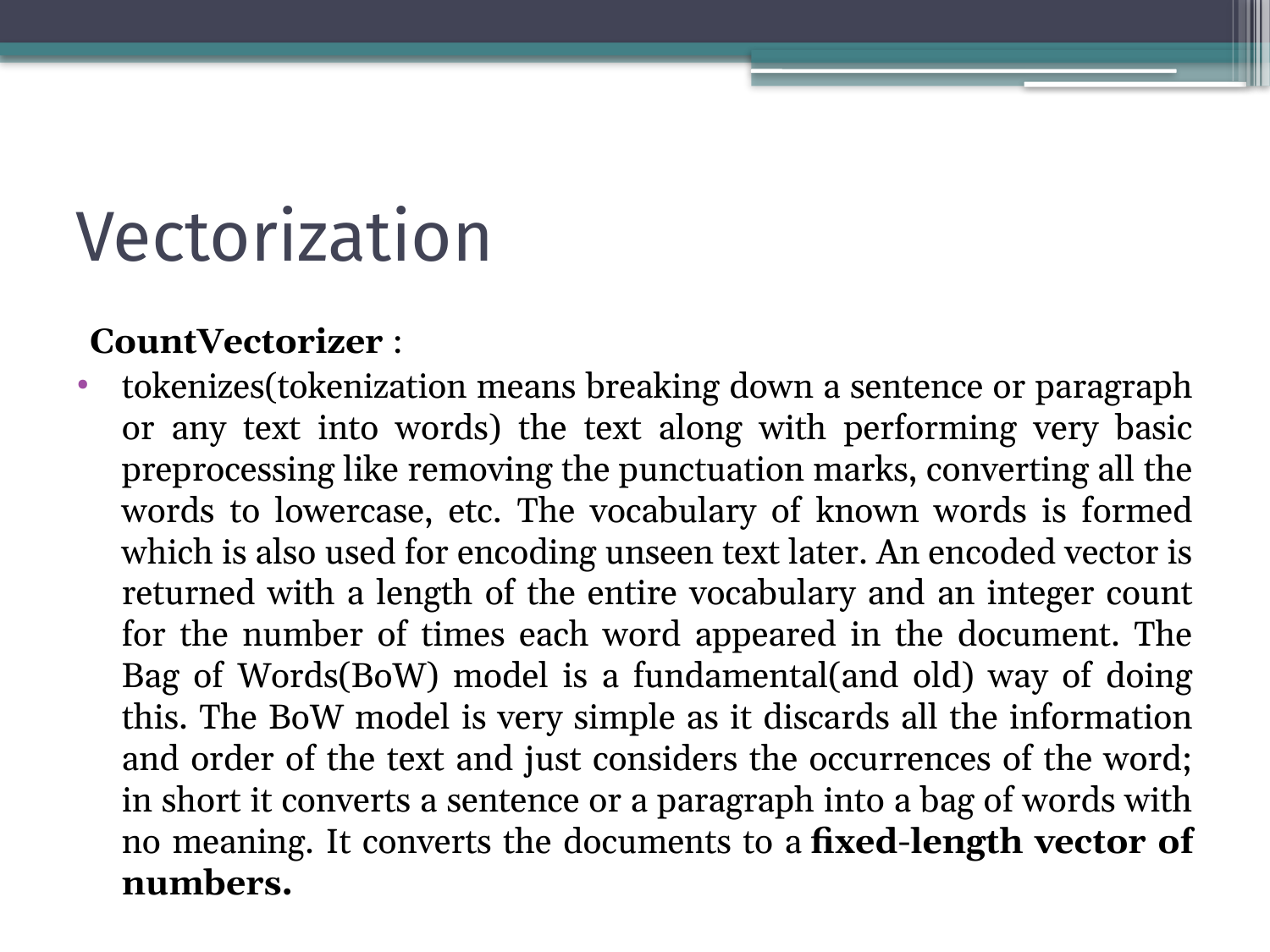

# Vectorization
CountVectorizer :
tokenizes(tokenization means breaking down a sentence or paragraph or any text into words) the text along with performing very basic preprocessing like removing the punctuation marks, converting all the words to lowercase, etc. The vocabulary of known words is formed which is also used for encoding unseen text later. An encoded vector is returned with a length of the entire vocabulary and an integer count for the number of times each word appeared in the document. The Bag of Words(BoW) model is a fundamental(and old) way of doing this. The BoW model is very simple as it discards all the information and order of the text and just considers the occurrences of the word; in short it converts a sentence or a paragraph into a bag of words with no meaning. It converts the documents to a fixed-length vector of numbers.